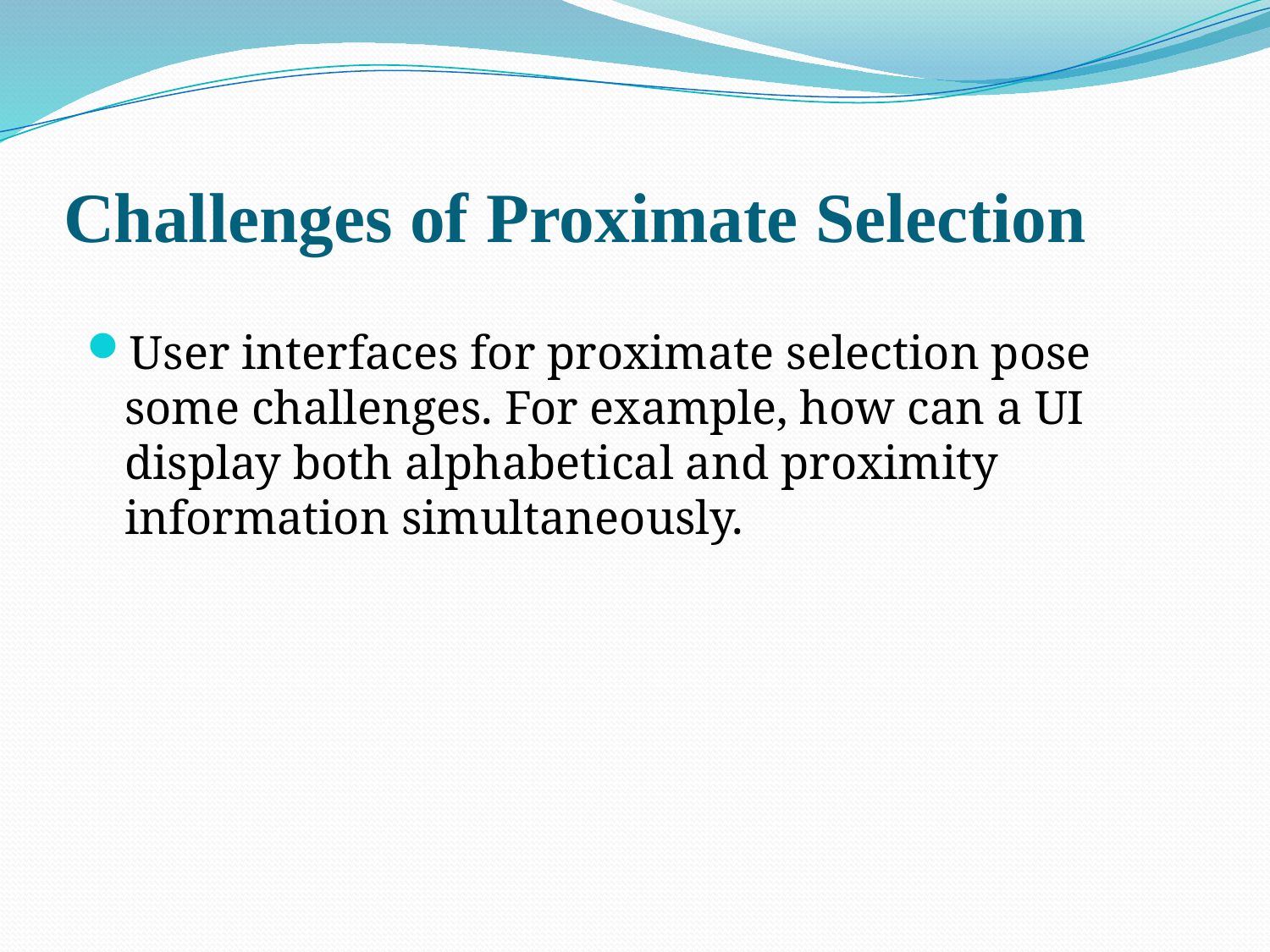

# Challenges of Proximate Selection
User interfaces for proximate selection pose some challenges. For example, how can a UI display both alphabetical and proximity information simultaneously.